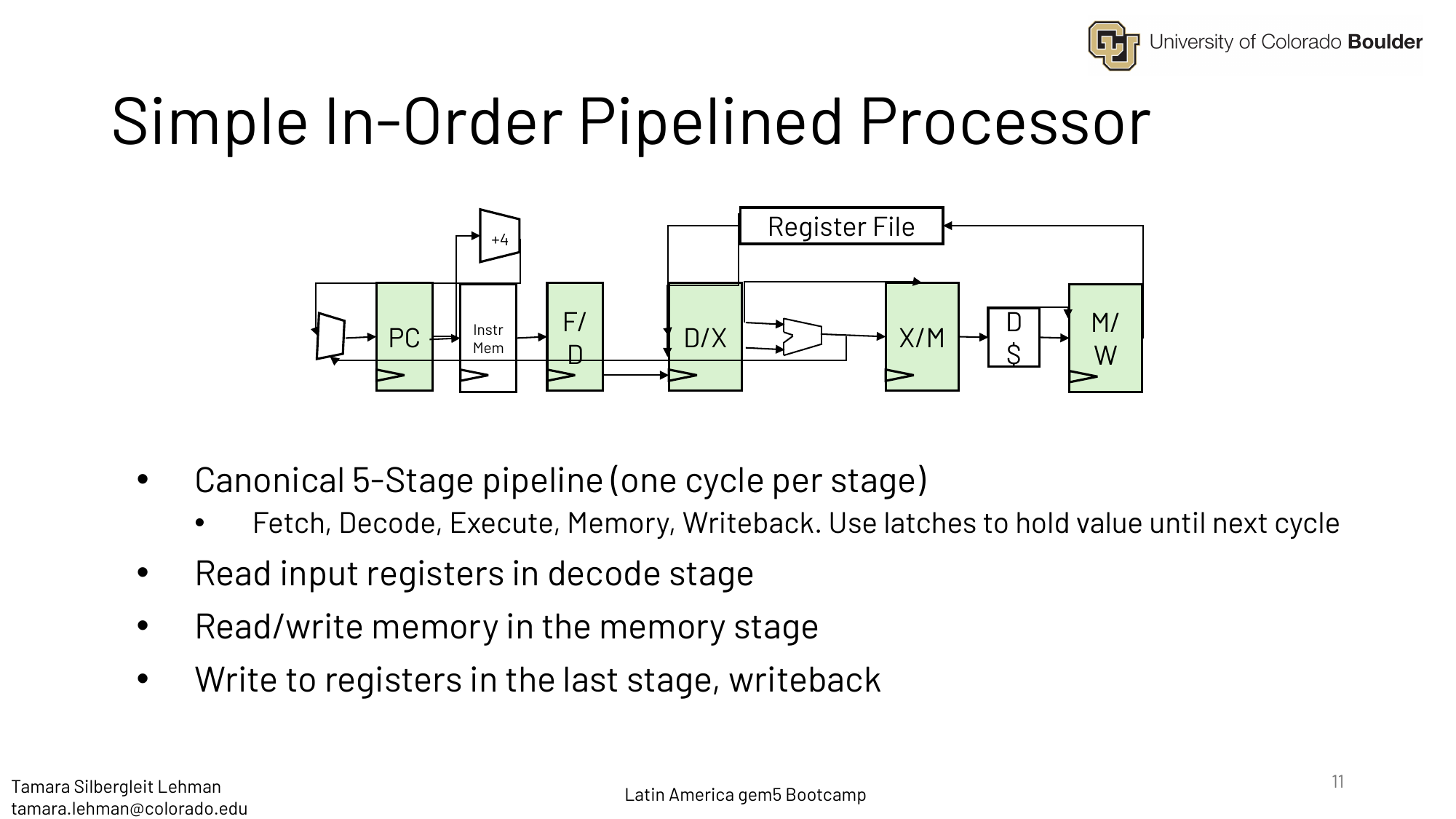

# Simple In-Order Pipelined Processor
Register File

+4
PC
F/D
D/X
X/M
Instr Mem
M/W
D$

Canonical 5-Stage pipeline (one cycle per stage)
Fetch, Decode, Execute, Memory, Writeback. Use latches to hold value until next cycle
Read input registers in decode stage
Read/write memory in the memory stage
Write to registers in the last stage, writeback

11
Tamara Silbergleit Lehman tamara.lehman@colorado.edu
Latin America gem5 Bootcamp